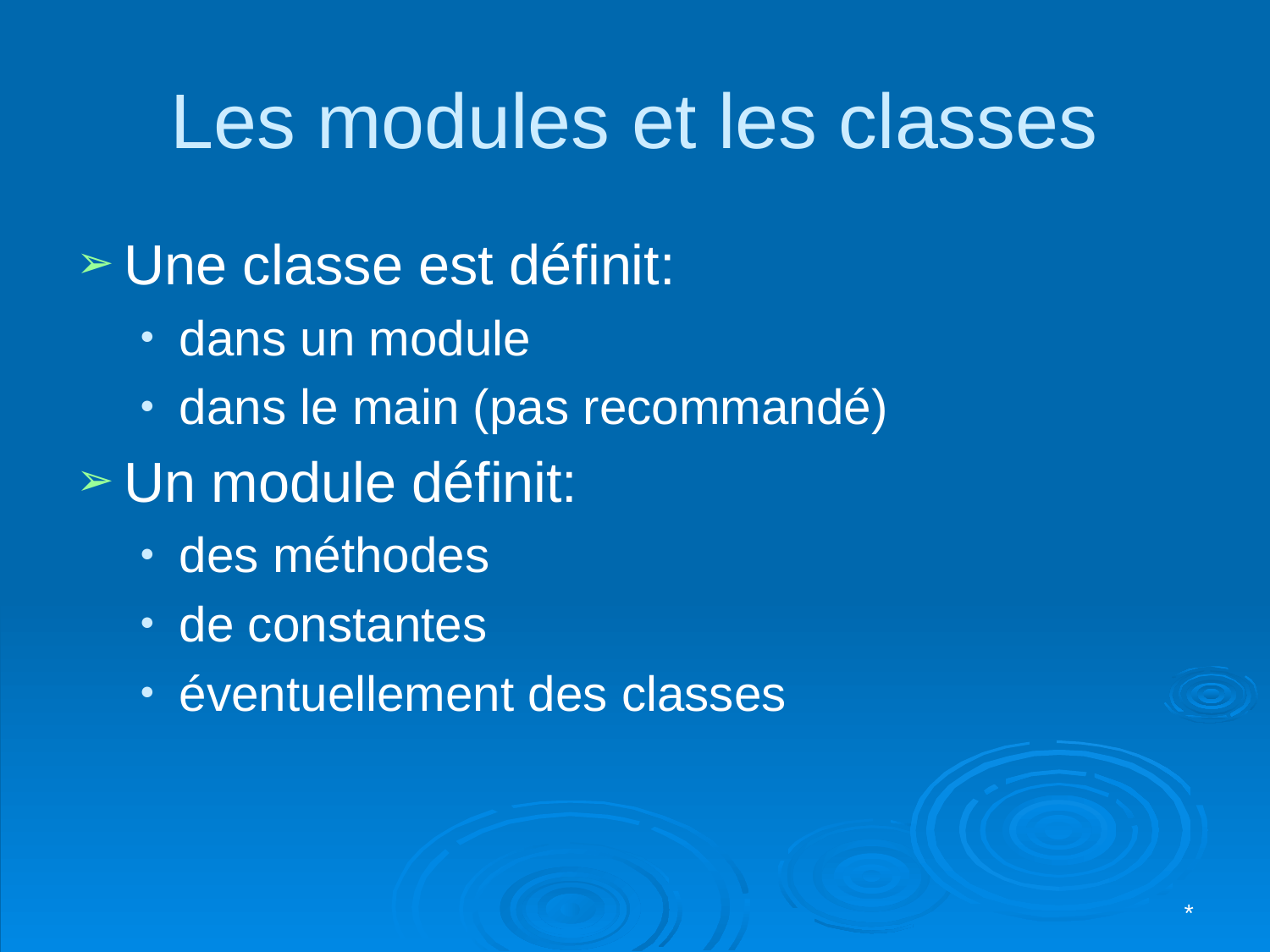

# Les modules et les classes
Une classe est définit:
dans un module
dans le main (pas recommandé)
Un module définit:
des méthodes
de constantes
éventuellement des classes
*